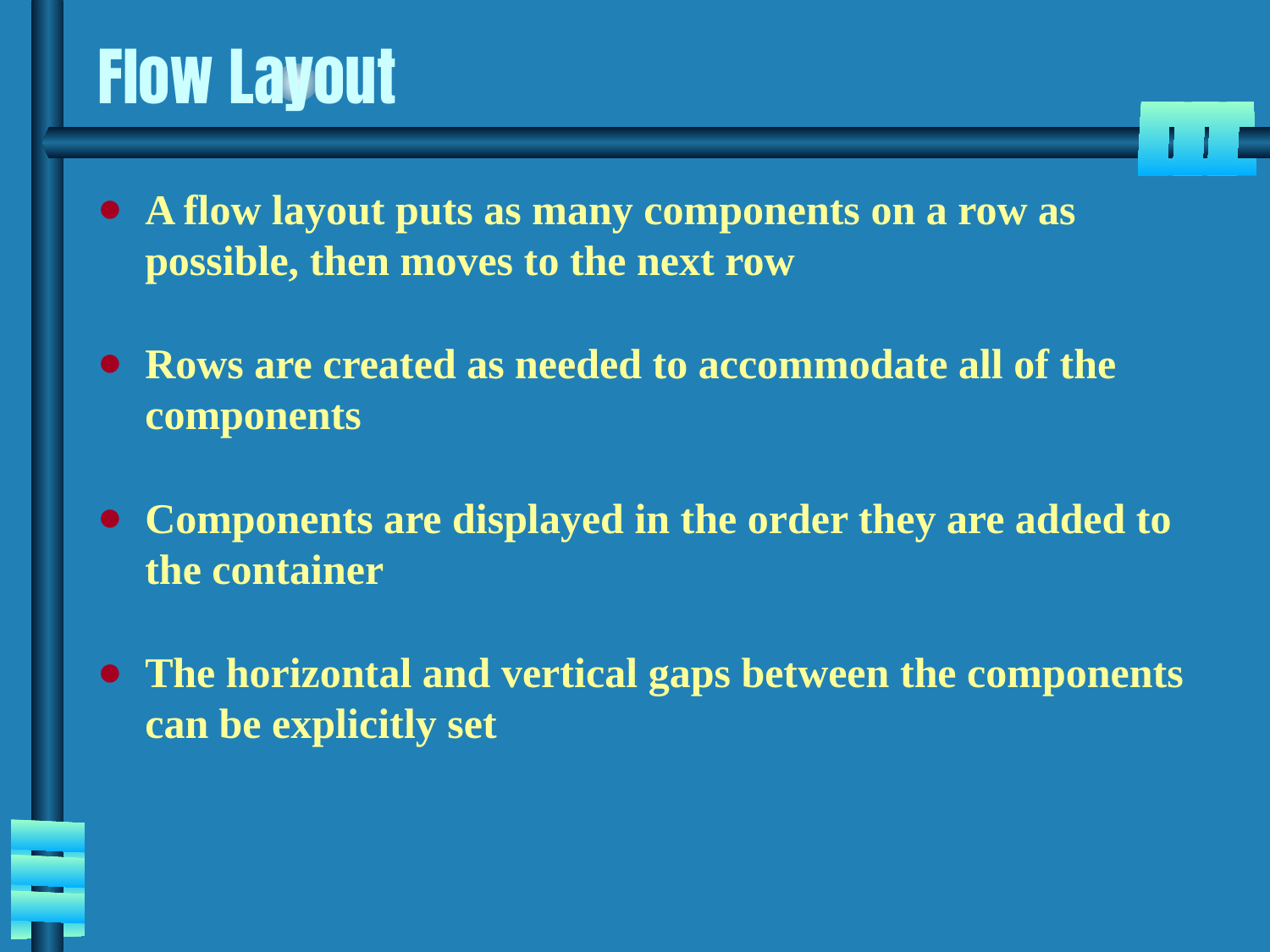

# Flow Layout
A flow layout puts as many components on a row as possible, then moves to the next row

Rows are created as needed to accommodate all of the components

Components are displayed in the order they are added to the container

The horizontal and vertical gaps between the components can be explicitly set